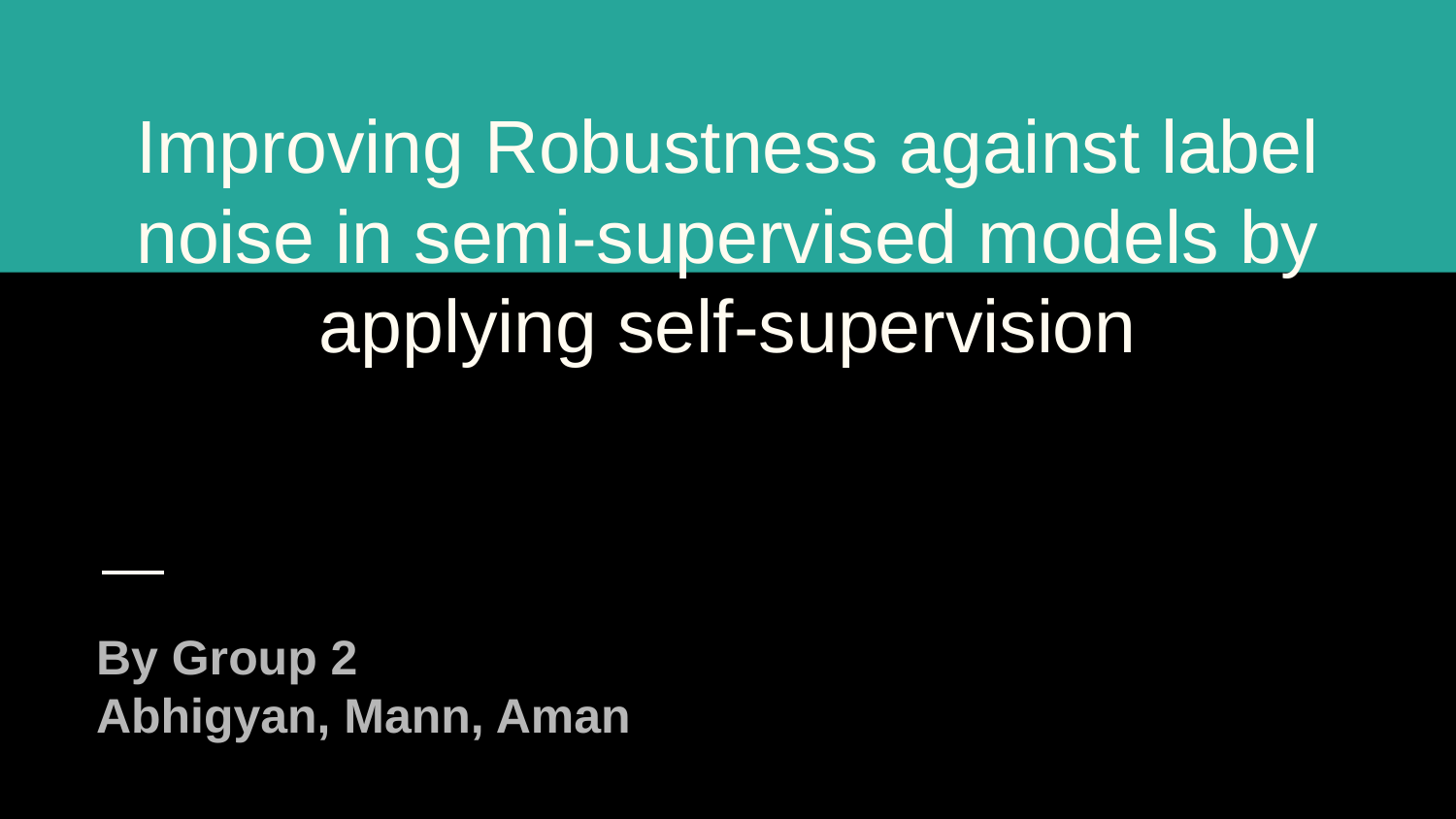

# Improving Robustness against label noise in semi-supervised models by applying self-supervision

By Group 2
Abhigyan, Mann, Aman